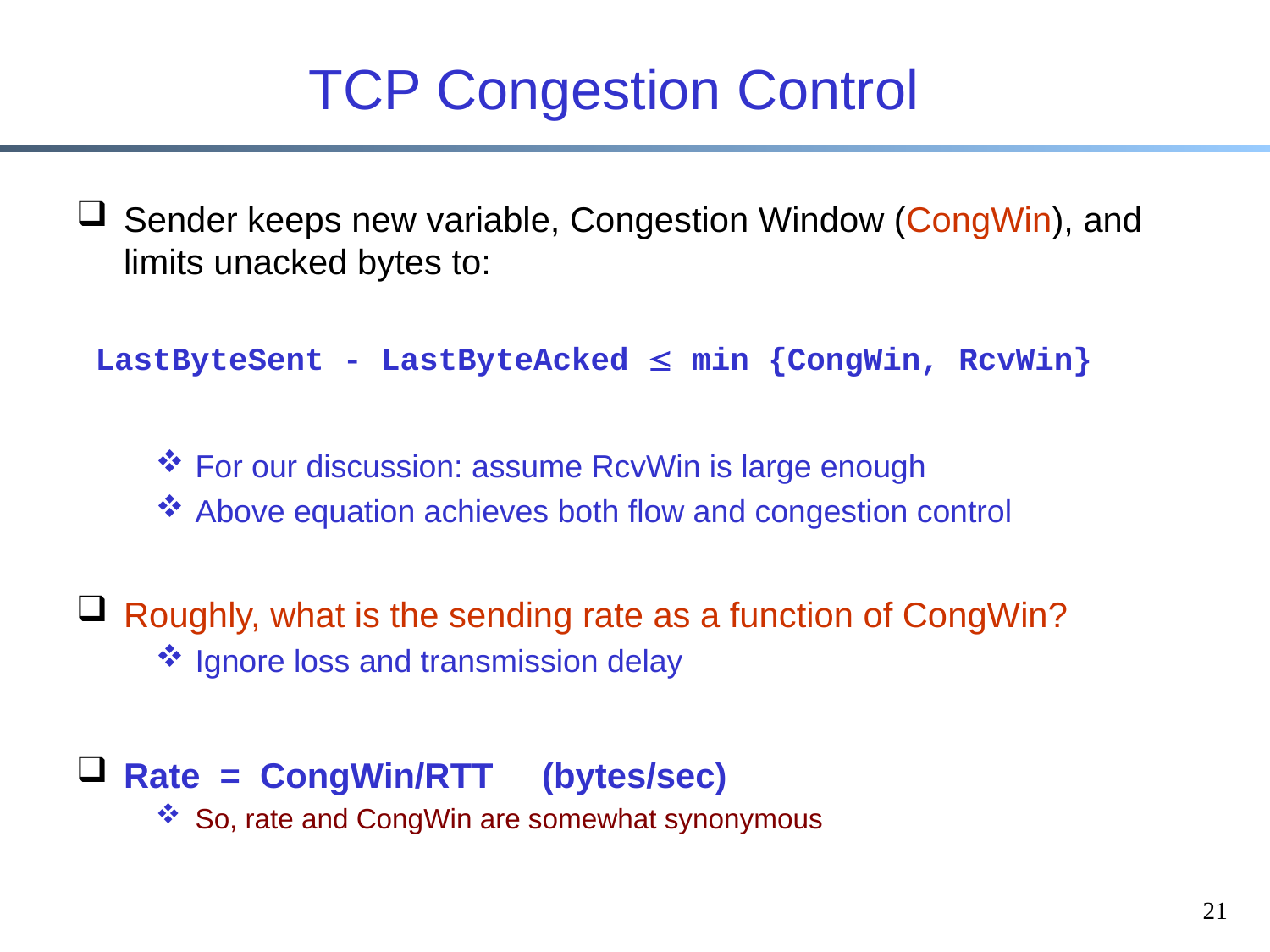

# TCP Congestion Control
Sender keeps new variable, Congestion Window (CongWin), and limits unacked bytes to:

 LastByteSent - LastByteAcked ≤ min {CongWin, RcvWin}

For our discussion: assume RcvWin is large enough
Above equation achieves both flow and congestion control

Roughly, what is the sending rate as a function of CongWin?
Ignore loss and transmission delay

Rate  =  CongWin/RTT     (bytes/sec)
So, rate and CongWin are somewhat synonymous
21